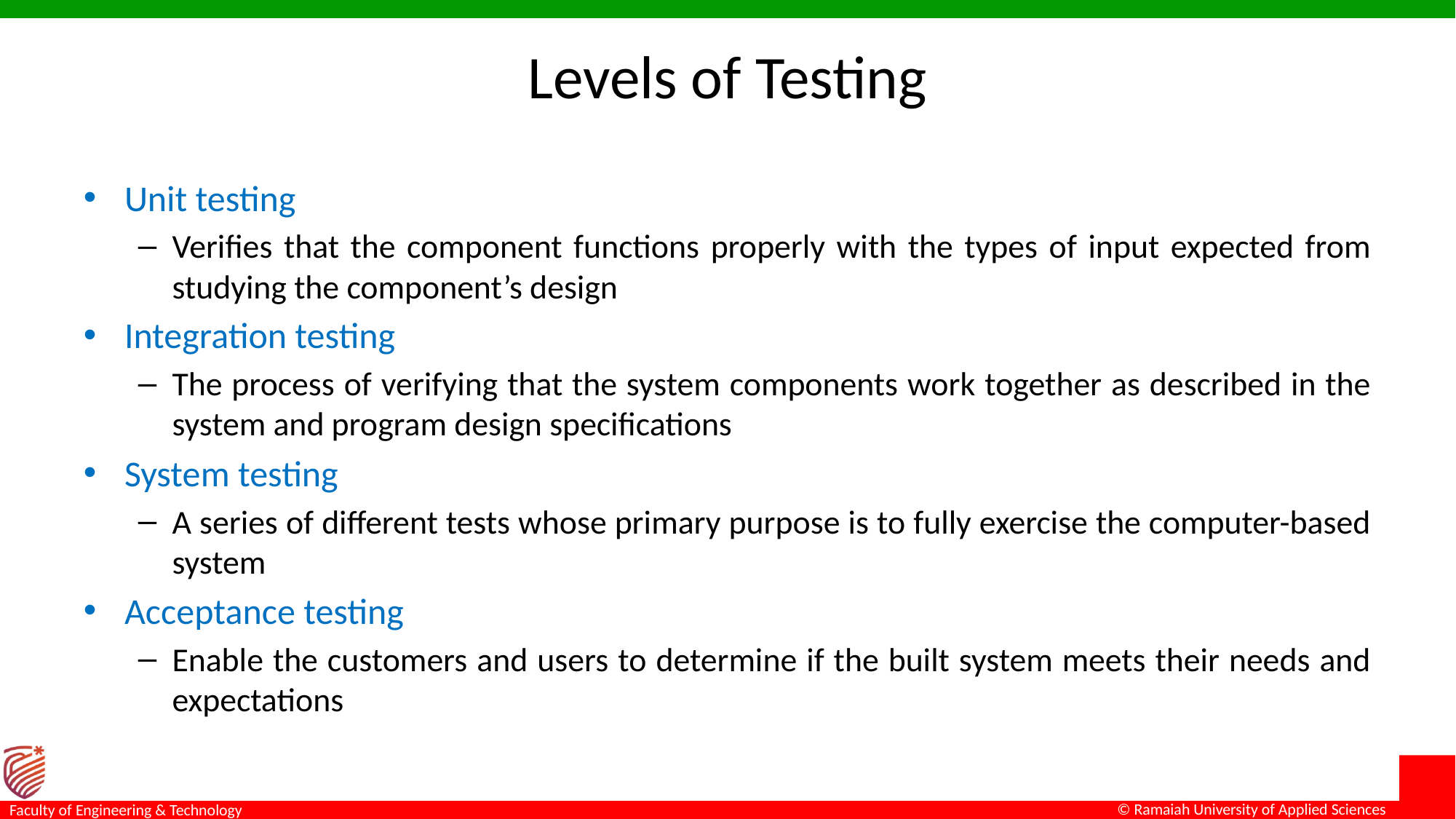

# Levels of Testing
Unit testing
Verifies that the component functions properly with the types of input expected from studying the component’s design
Integration testing
The process of verifying that the system components work together as described in the system and program design specifications
System testing
A series of different tests whose primary purpose is to fully exercise the computer-based system
Acceptance testing
Enable the customers and users to determine if the built system meets their needs and expectations